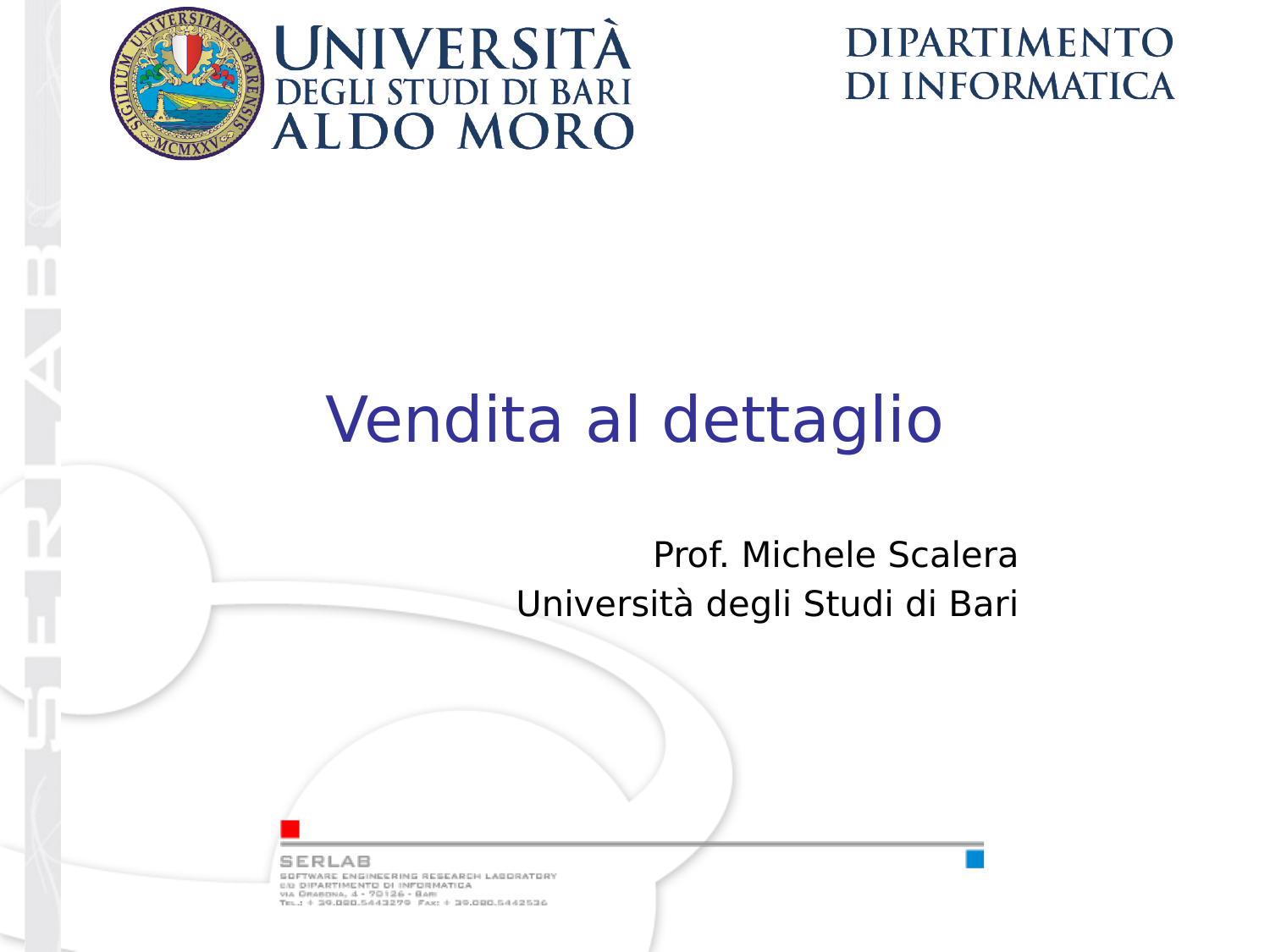

# Vendita al dettaglio
Prof. Michele Scalera
Università degli Studi di Bari